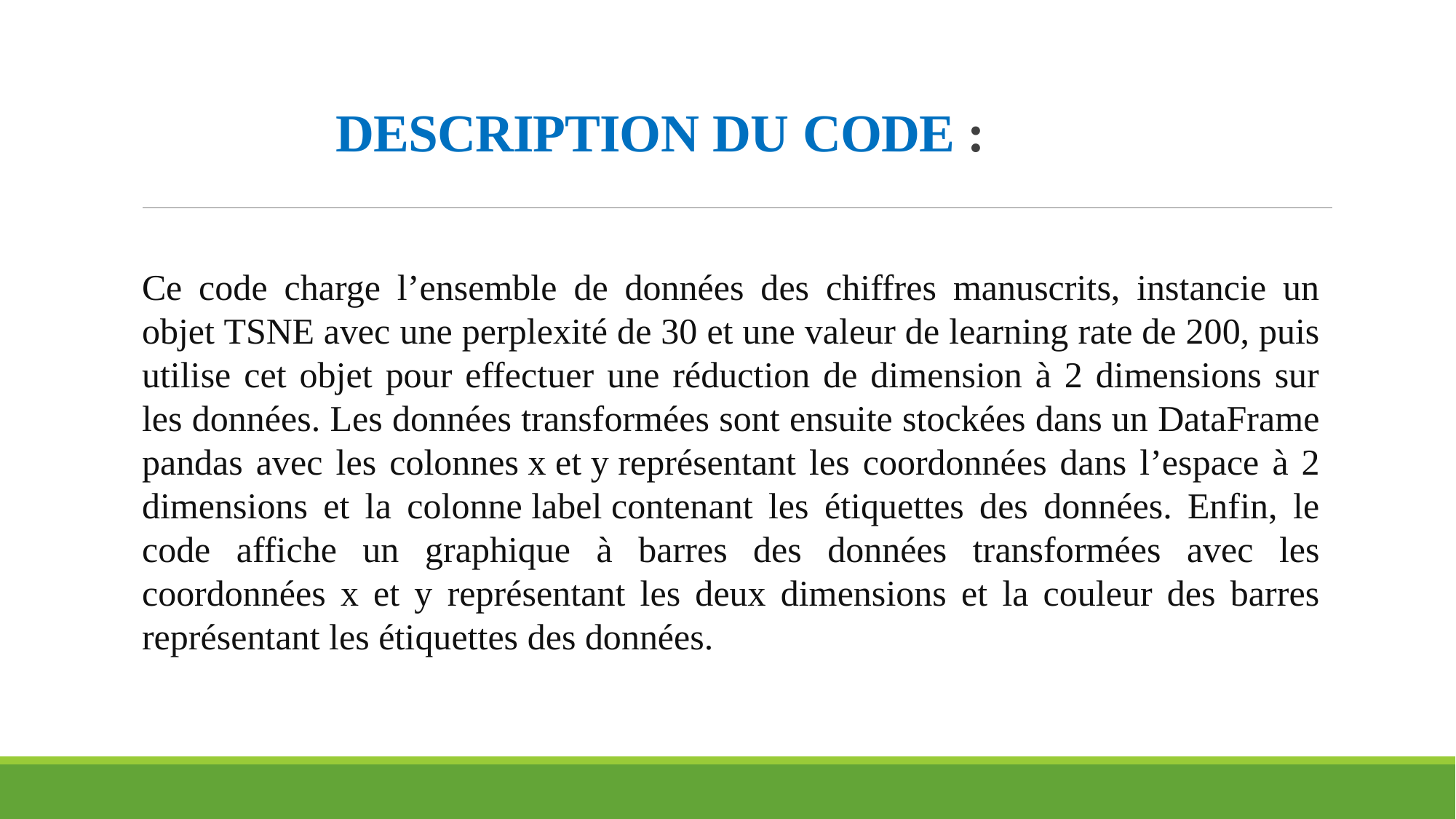

# DESCRIPTION DU CODE :
Ce code charge l’ensemble de données des chiffres manuscrits, instancie un objet TSNE avec une perplexité de 30 et une valeur de learning rate de 200, puis utilise cet objet pour effectuer une réduction de dimension à 2 dimensions sur les données. Les données transformées sont ensuite stockées dans un DataFrame pandas avec les colonnes x et y représentant les coordonnées dans l’espace à 2 dimensions et la colonne label contenant les étiquettes des données. Enfin, le code affiche un graphique à barres des données transformées avec les coordonnées x et y représentant les deux dimensions et la couleur des barres représentant les étiquettes des données.